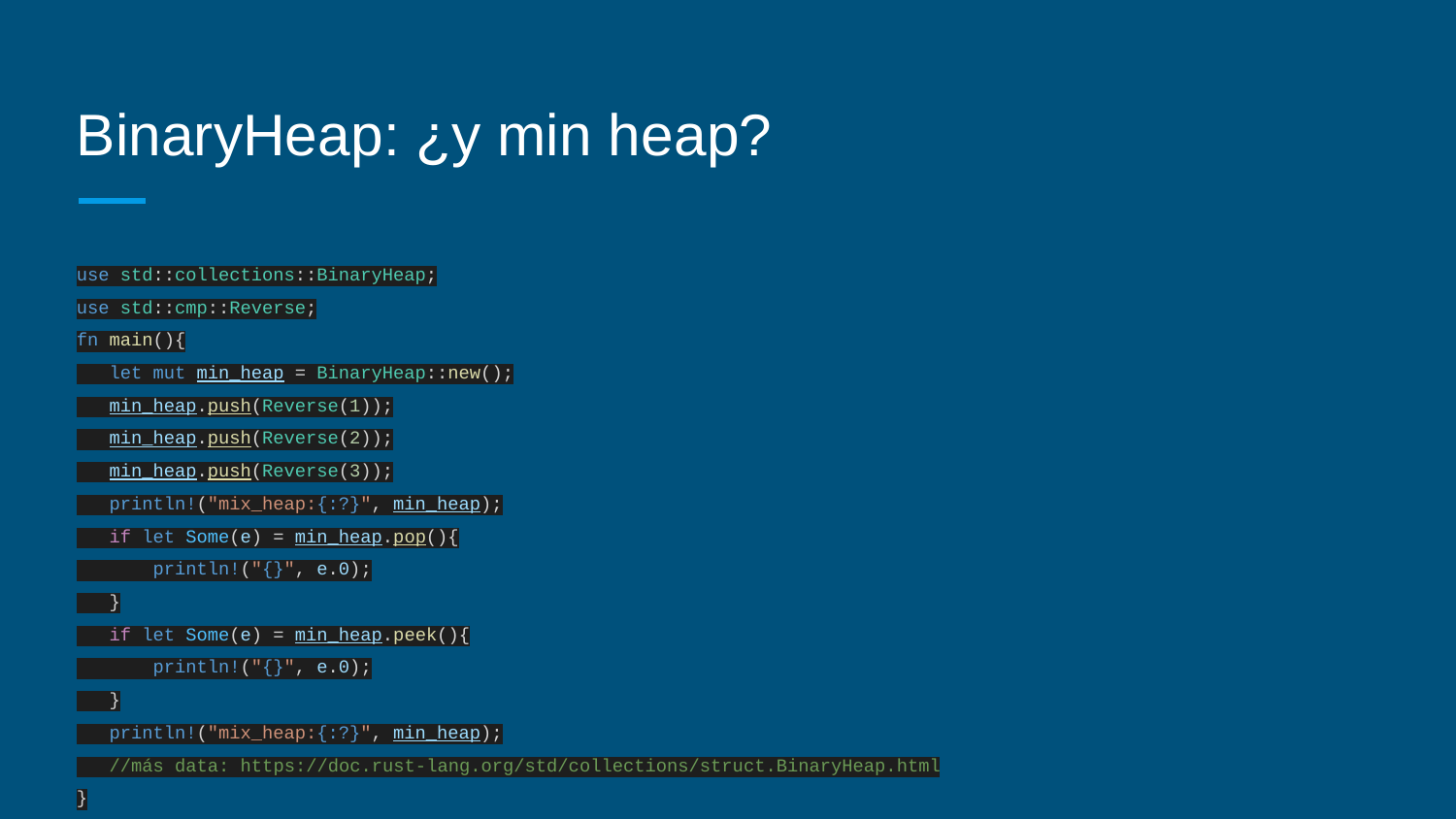

# BinaryHeap: ¿y min heap?
use std::collections::BinaryHeap;
use std::cmp::Reverse;
fn main(){
   let mut min_heap = BinaryHeap::new();
   min_heap.push(Reverse(1));
   min_heap.push(Reverse(2));
   min_heap.push(Reverse(3));
   println!("mix_heap:{:?}", min_heap);
   if let Some(e) = min_heap.pop(){
       println!("{}", e.0);
   }
   if let Some(e) = min_heap.peek(){
       println!("{}", e.0);
   }
   println!("mix_heap:{:?}", min_heap);
   //más data: https://doc.rust-lang.org/std/collections/struct.BinaryHeap.html
}